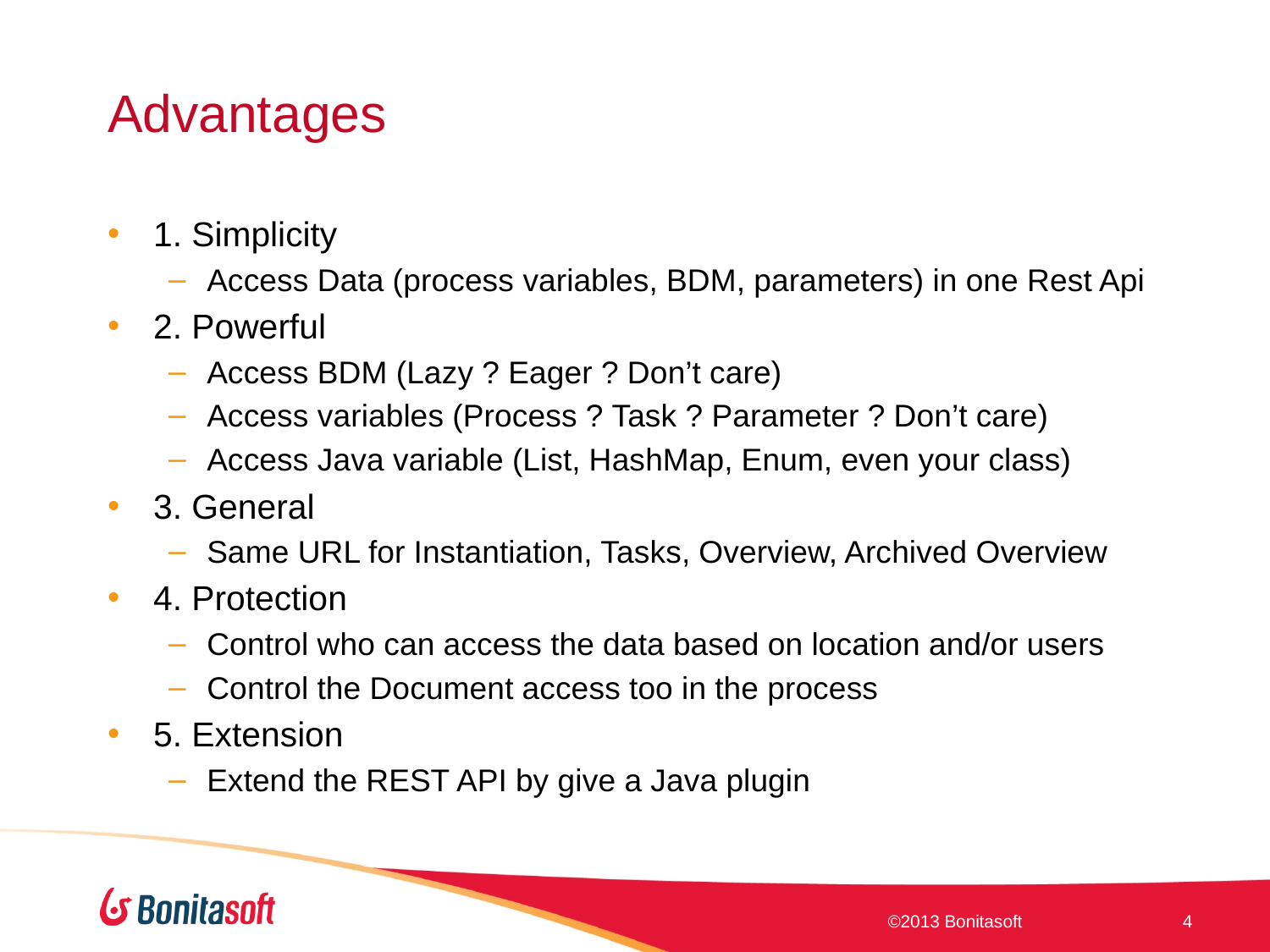

# Advantages
1. Simplicity
Access Data (process variables, BDM, parameters) in one Rest Api
2. Powerful
Access BDM (Lazy ? Eager ? Don’t care)
Access variables (Process ? Task ? Parameter ? Don’t care)
Access Java variable (List, HashMap, Enum, even your class)
3. General
Same URL for Instantiation, Tasks, Overview, Archived Overview
4. Protection
Control who can access the data based on location and/or users
Control the Document access too in the process
5. Extension
Extend the REST API by give a Java plugin
©2013 Bonitasoft
4